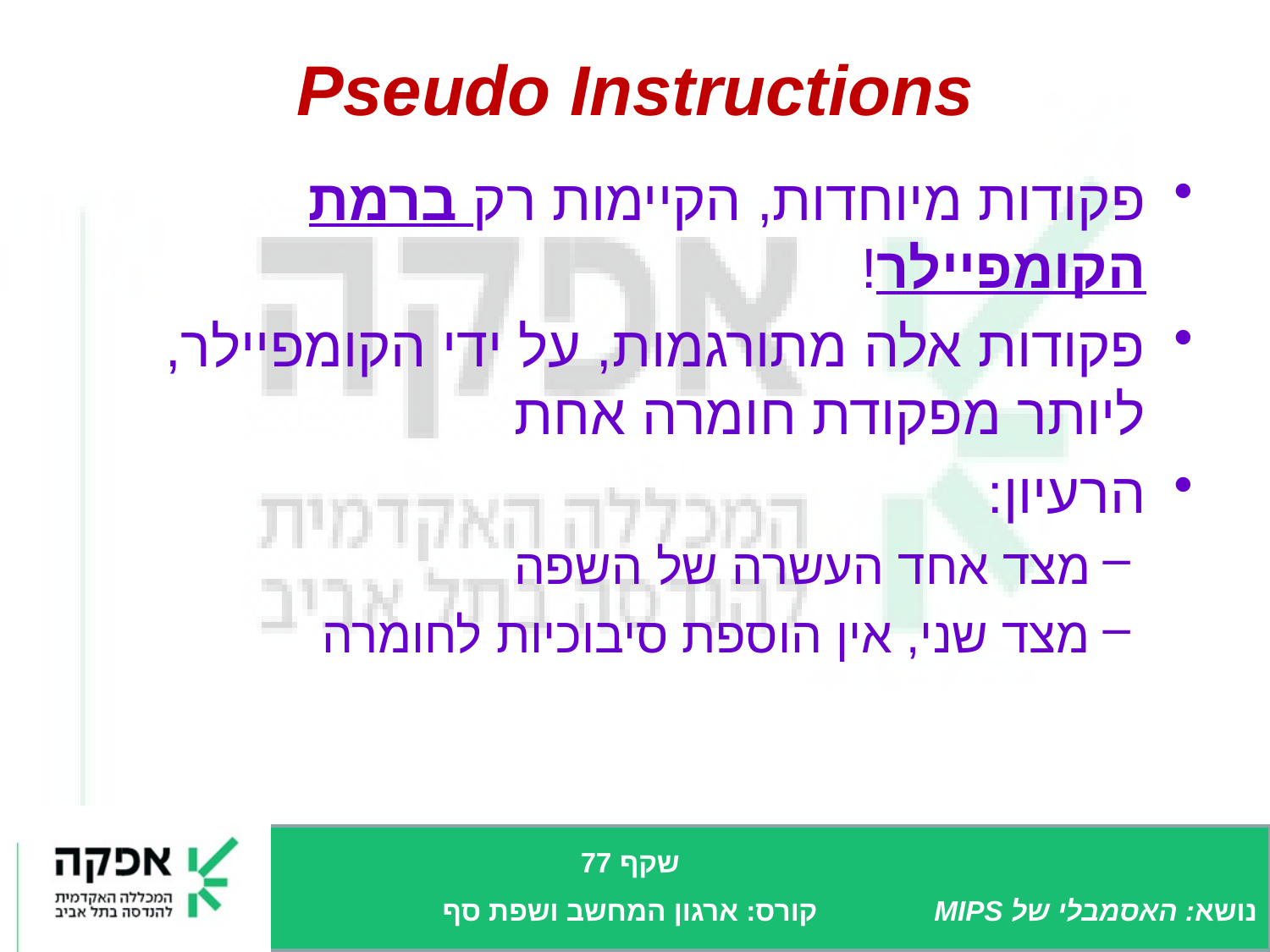

# Pseudo Instructions
פקודות מיוחדות, הקיימות רק ברמת הקומפיילר!
פקודות אלה מתורגמות, על ידי הקומפיילר, ליותר מפקודת חומרה אחת
הרעיון:
מצד אחד העשרה של השפה
מצד שני, אין הוספת סיבוכיות לחומרה
שקף 77
קורס: ארגון המחשב ושפת סף

נושא: האסמבלי של MIPS